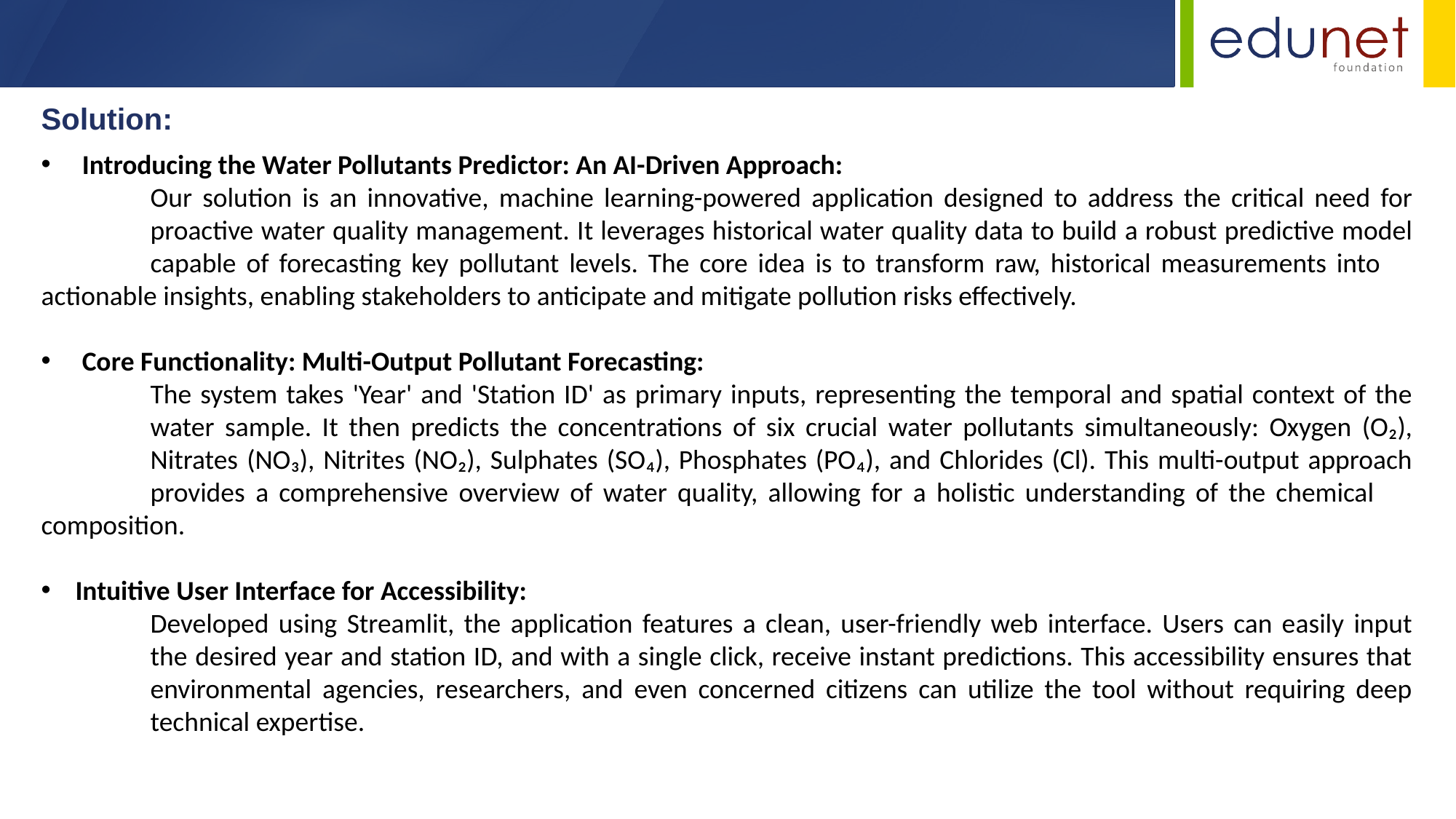

Solution:
Introducing the Water Pollutants Predictor: An AI-Driven Approach:
	Our solution is an innovative, machine learning-powered application designed to address the critical need for 	proactive water quality management. It leverages historical water quality data to build a robust predictive model 	capable of forecasting key pollutant levels. The core idea is to transform raw, historical measurements into 	actionable insights, enabling stakeholders to anticipate and mitigate pollution risks effectively.

Core Functionality: Multi-Output Pollutant Forecasting:
	The system takes 'Year' and 'Station ID' as primary inputs, representing the temporal and spatial context of the 	water sample. It then predicts the concentrations of six crucial water pollutants simultaneously: Oxygen (O₂), 	Nitrates (NO₃), Nitrites (NO₂), Sulphates (SO₄), Phosphates (PO₄), and Chlorides (Cl). This multi-output approach 	provides a comprehensive overview of water quality, allowing for a holistic understanding of the chemical 	composition.

Intuitive User Interface for Accessibility:
	Developed using Streamlit, the application features a clean, user-friendly web interface. Users can easily input 	the desired year and station ID, and with a single click, receive instant predictions. This accessibility ensures that 	environmental agencies, researchers, and even concerned citizens can utilize the tool without requiring deep 	technical expertise.